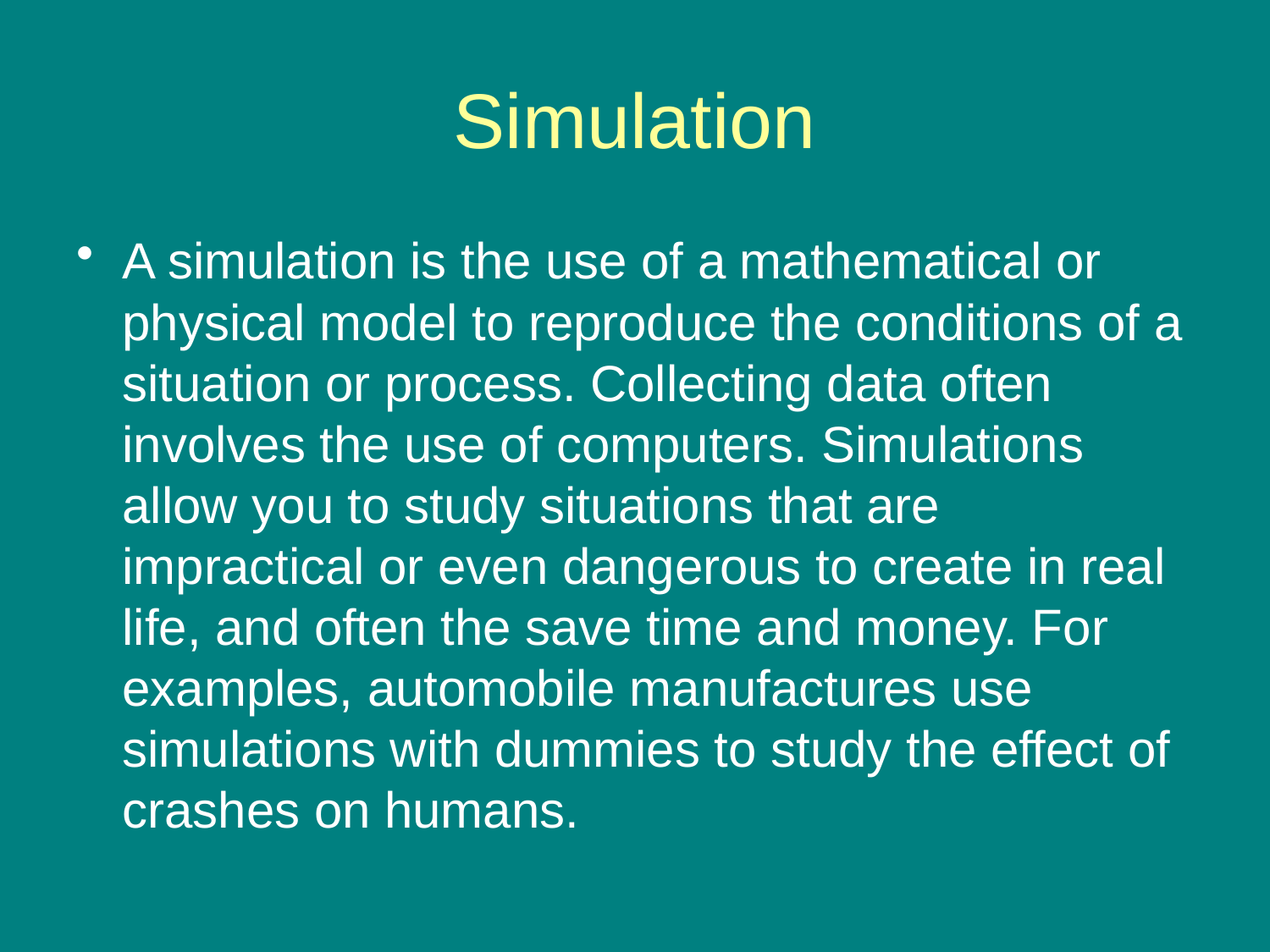

# Simulation
A simulation is the use of a mathematical or physical model to reproduce the conditions of a situation or process. Collecting data often involves the use of computers. Simulations allow you to study situations that are impractical or even dangerous to create in real life, and often the save time and money. For examples, automobile manufactures use simulations with dummies to study the effect of crashes on humans.